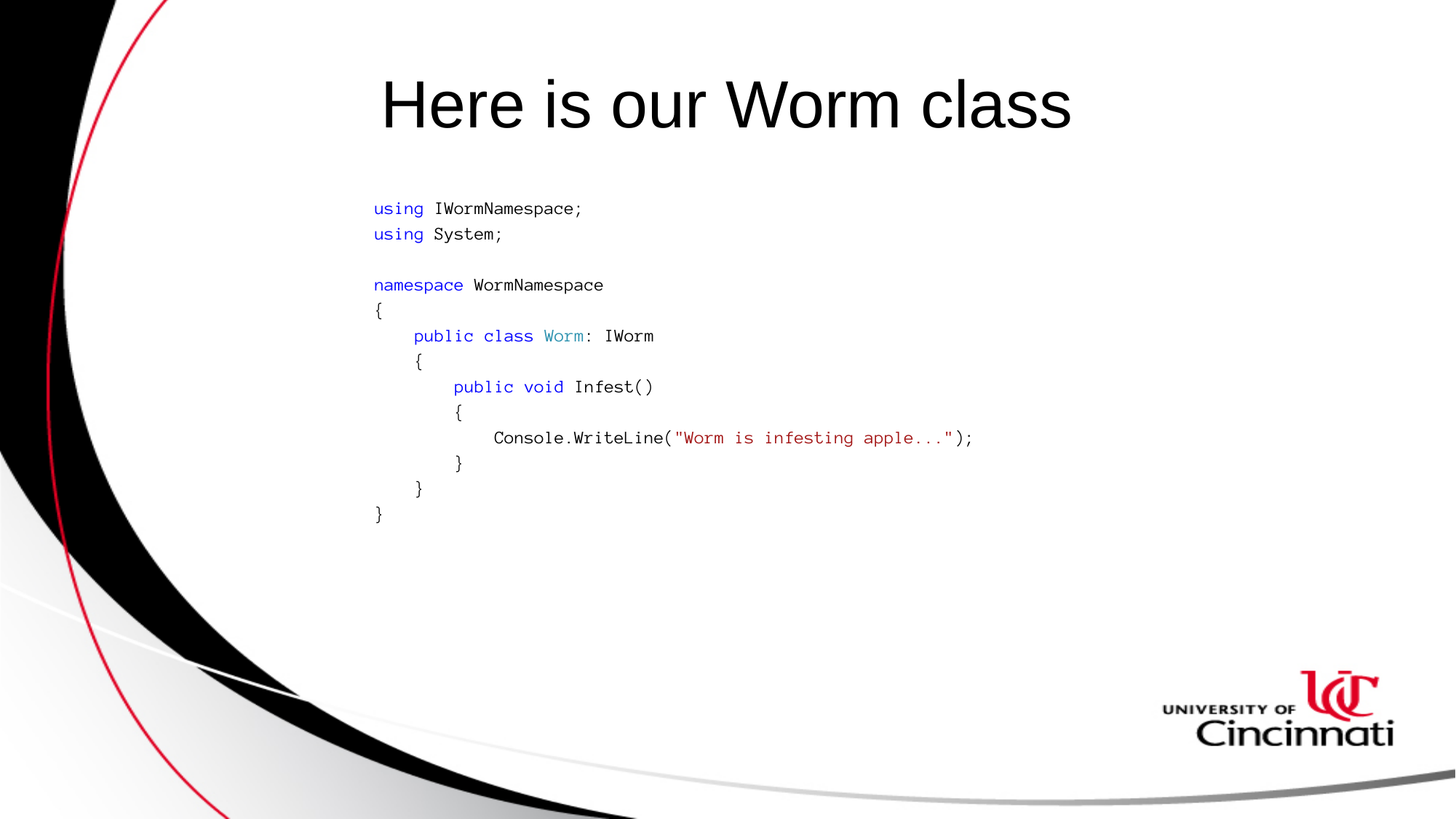

# Here is our Worm class
using IWormNamespace;
using System;

namespace WormNamespace
{
    public class Worm: IWorm
    {
        public void Infest()
        {
            Console.WriteLine("Worm is infesting apple...");
        }
    }
}